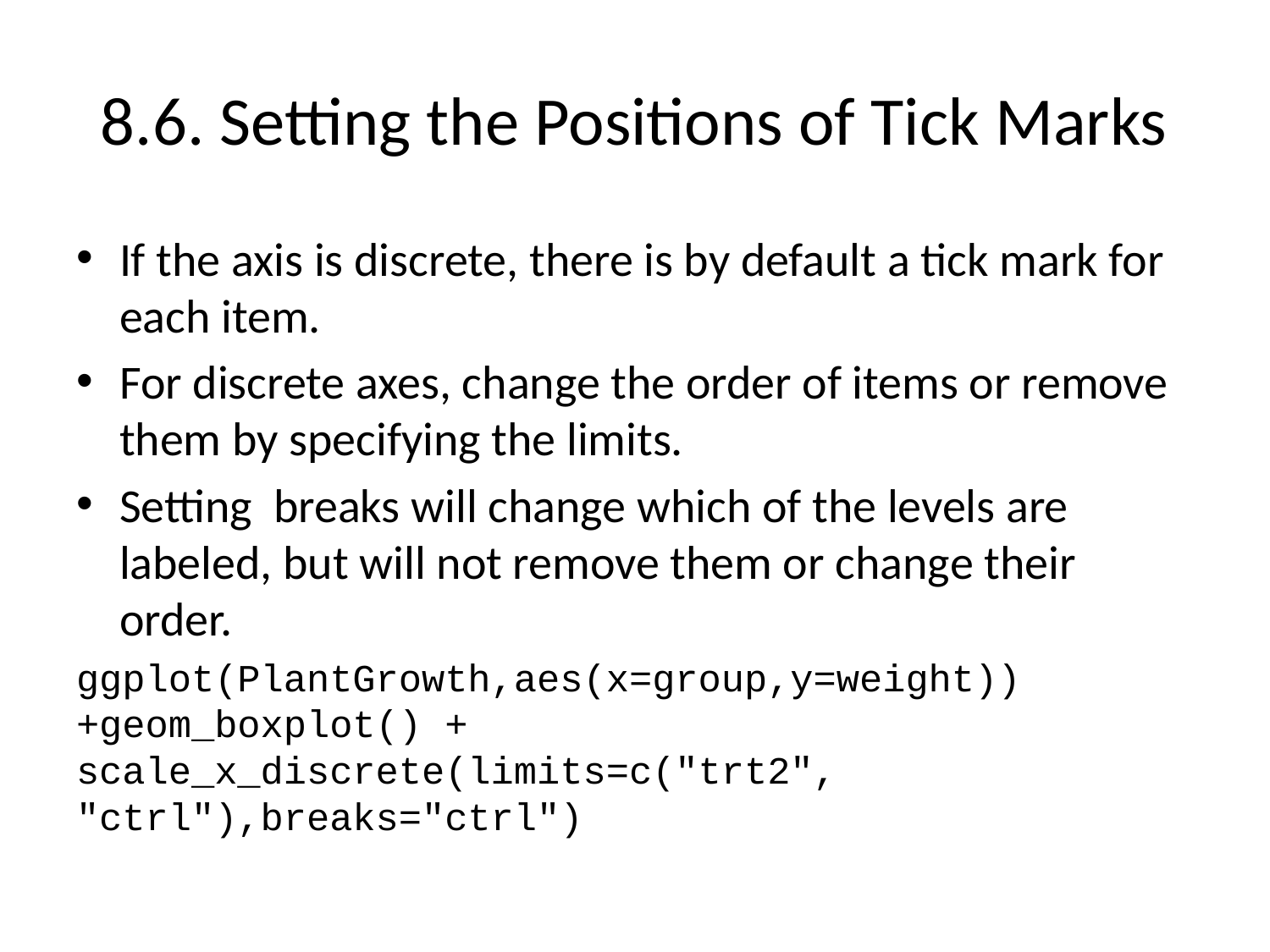

# 8.6. Setting the Positions of Tick Marks
If the axis is discrete, there is by default a tick mark for each item.
For discrete axes, change the order of items or remove them by specifying the limits.
Setting  breaks will change which of the levels are labeled, but will not remove them or change their order.
ggplot(PlantGrowth,aes(x=group,y=weight)) +geom_boxplot() + scale_x_discrete(limits=c("trt2", "ctrl"),breaks="ctrl")